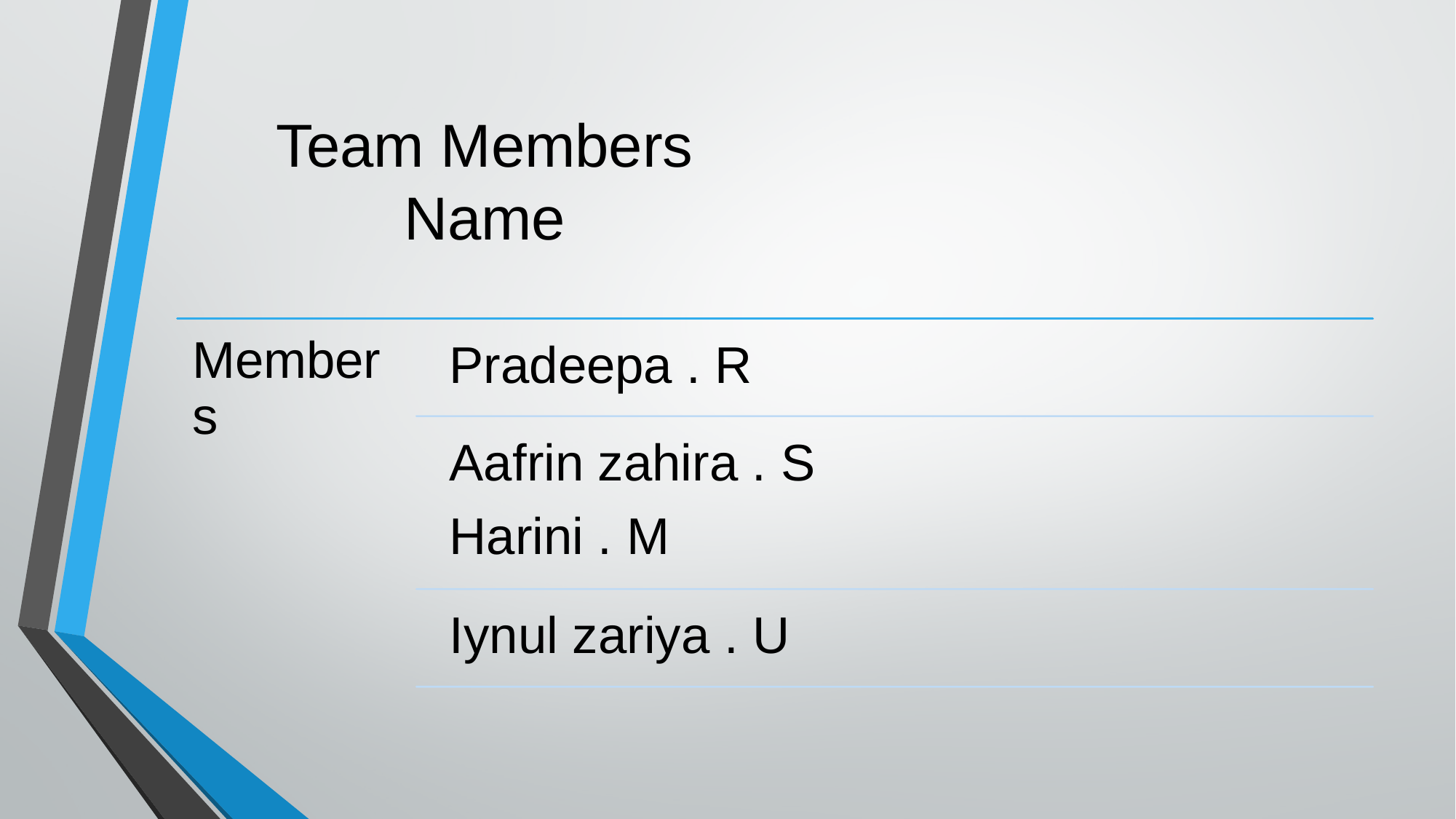

# Team Members Name
Members
Pradeepa . R
Aafrin zahira . S
Harini . M
Iynul zariya . U